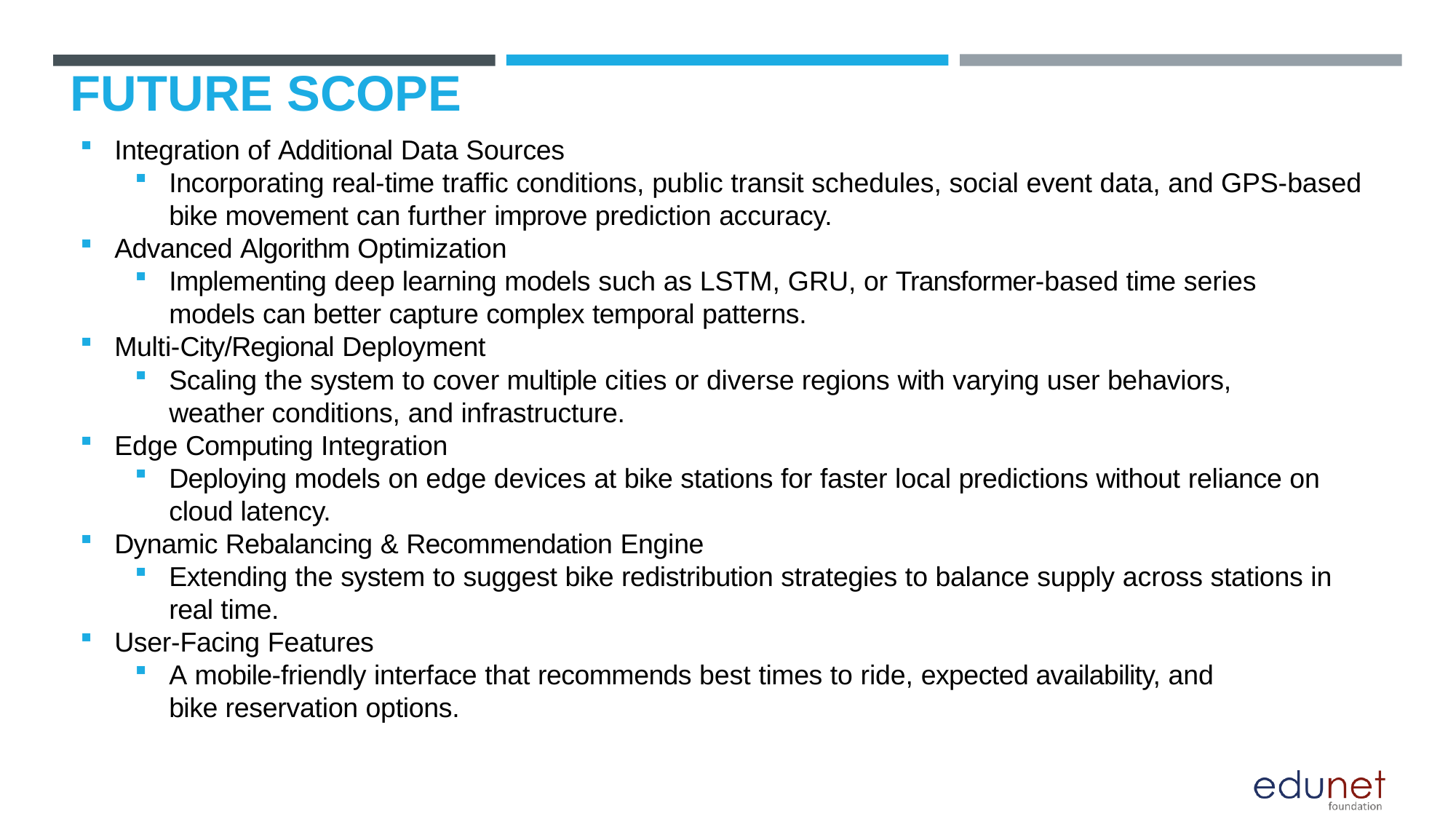

# FUTURE SCOPE
Integration of Additional Data Sources
Incorporating real-time traffic conditions, public transit schedules, social event data, and GPS-based bike movement can further improve prediction accuracy.
Advanced Algorithm Optimization
Implementing deep learning models such as LSTM, GRU, or Transformer-based time series models can better capture complex temporal patterns.
Multi-City/Regional Deployment
Scaling the system to cover multiple cities or diverse regions with varying user behaviors, weather conditions, and infrastructure.
Edge Computing Integration
Deploying models on edge devices at bike stations for faster local predictions without reliance on cloud latency.
Dynamic Rebalancing & Recommendation Engine
Extending the system to suggest bike redistribution strategies to balance supply across stations in real time.
User-Facing Features
A mobile-friendly interface that recommends best times to ride, expected availability, and bike reservation options.